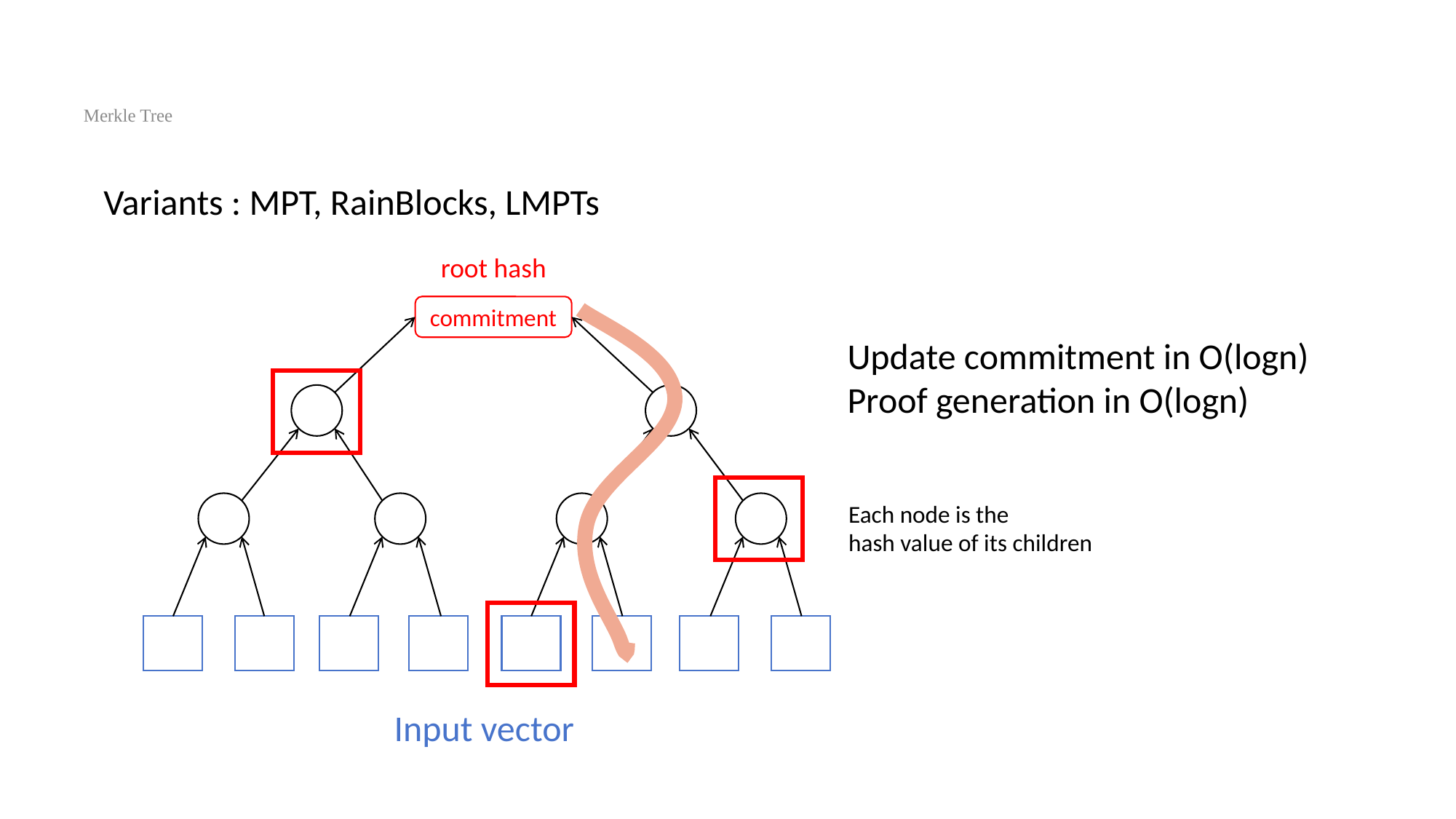

Merkle Tree
Variants : MPT, RainBlocks, LMPTs
root hash
commitment

Input vector
Update commitment in O(logn)
Proof generation in O(logn)
Each node is the
hash value of its children